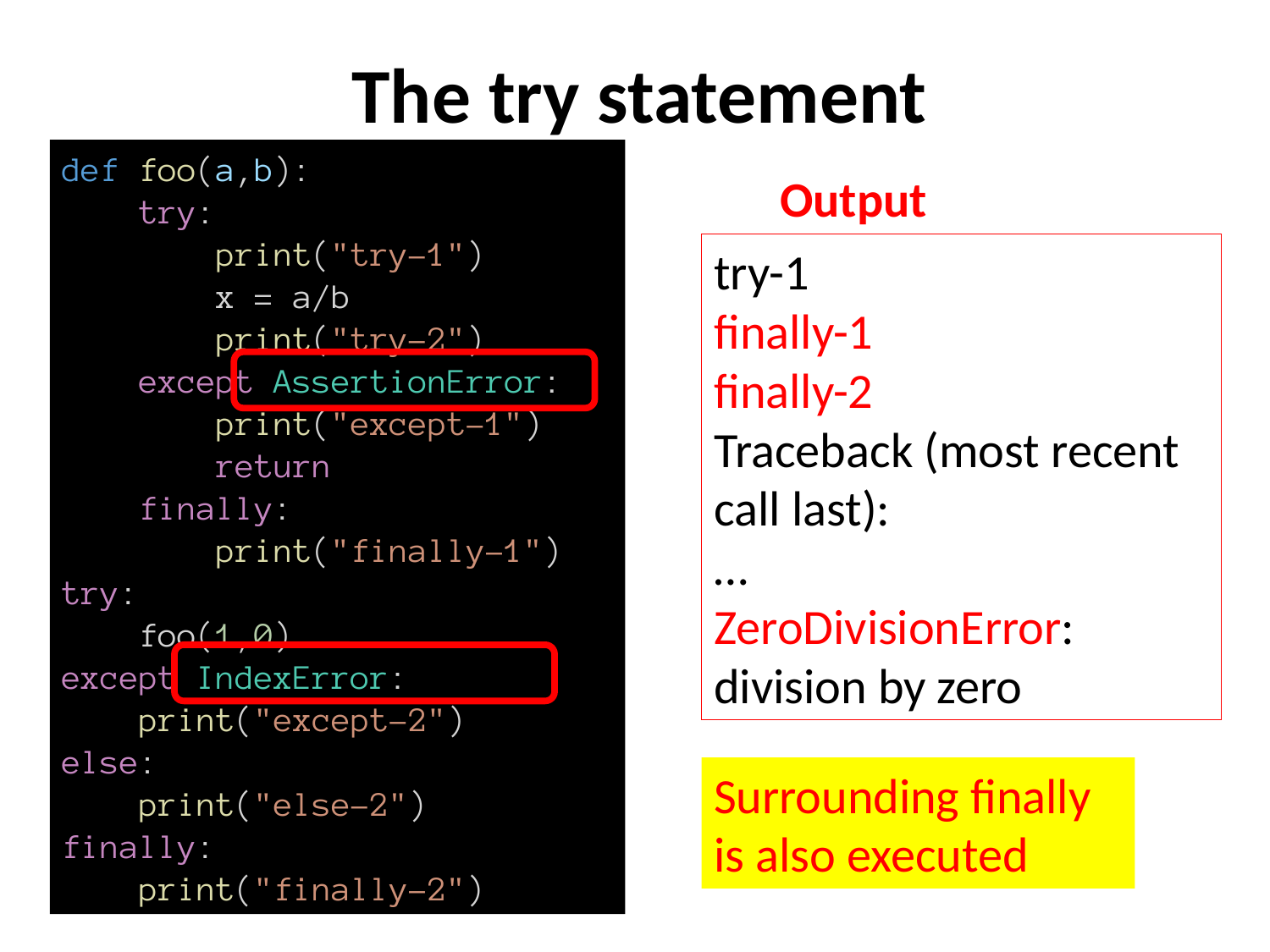

# The try statement
def foo(a,b):
    try:
        print("try-1")
        x = a/b
        print("try-2")
    except AssertionError:
        print("except-1")
        return
    finally:
        print("finally-1")
try:
    foo(1,0)
except IndexError:
    print("except-2")
else:
    print("else-2")
finally:
    print("finally-2")
Output
try-1
finally-1
finally-2
Traceback (most recent call last):
…
ZeroDivisionError: division by zero

Surrounding finally is also executed